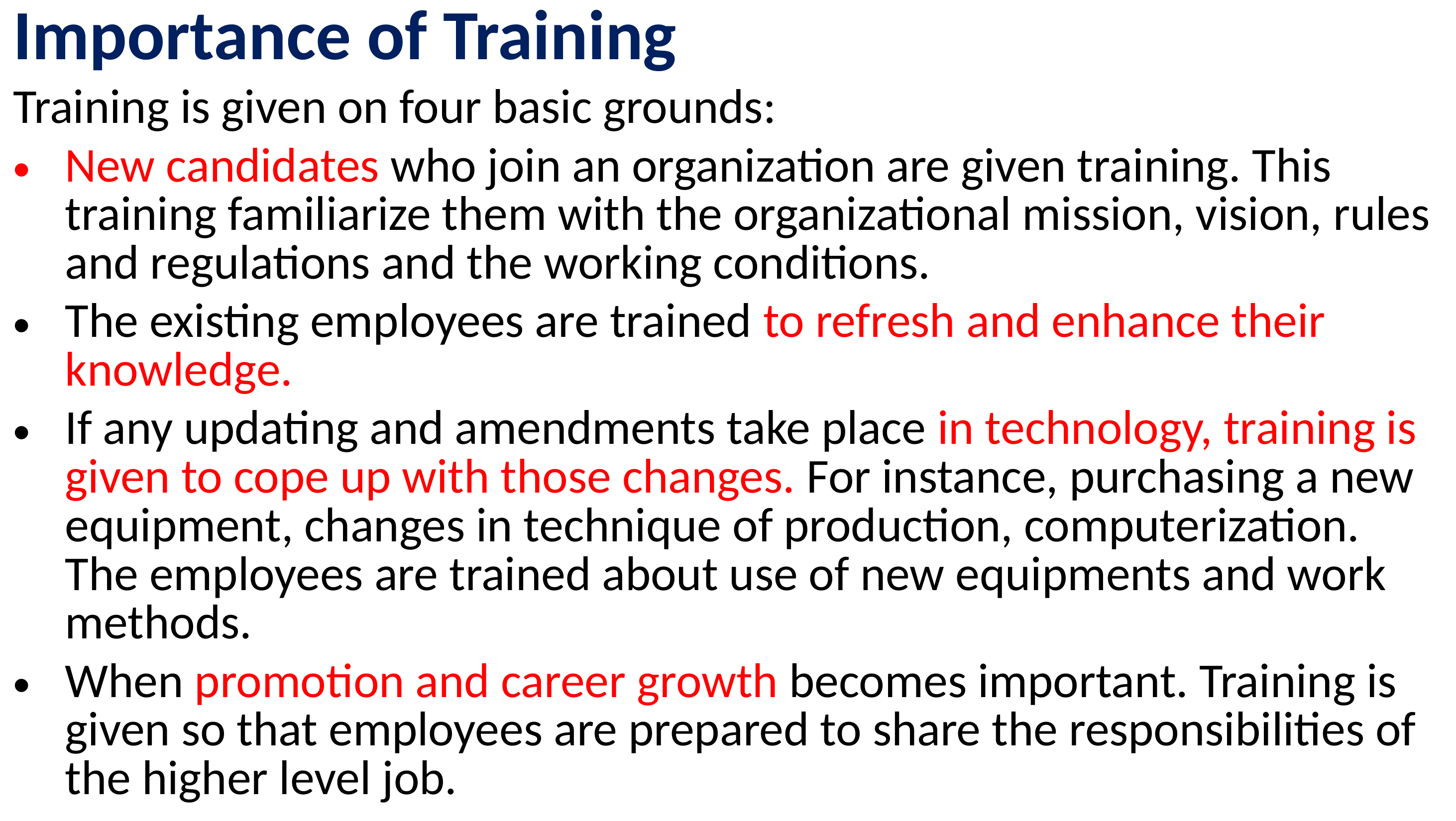

Importance of Training
Training is given on four basic grounds:
New candidates who join an organization are given training. This training familiarize them with the organizational mission, vision, rules and regulations and the working conditions.
The existing employees are trained to refresh and enhance their knowledge.
If any updating and amendments take place in technology, training is given to cope up with those changes. For instance, purchasing a new equipment, changes in technique of production, computerization. The employees are trained about use of new equipments and work methods.
When promotion and career growth becomes important. Training is given so that employees are prepared to share the responsibilities of the higher level job.